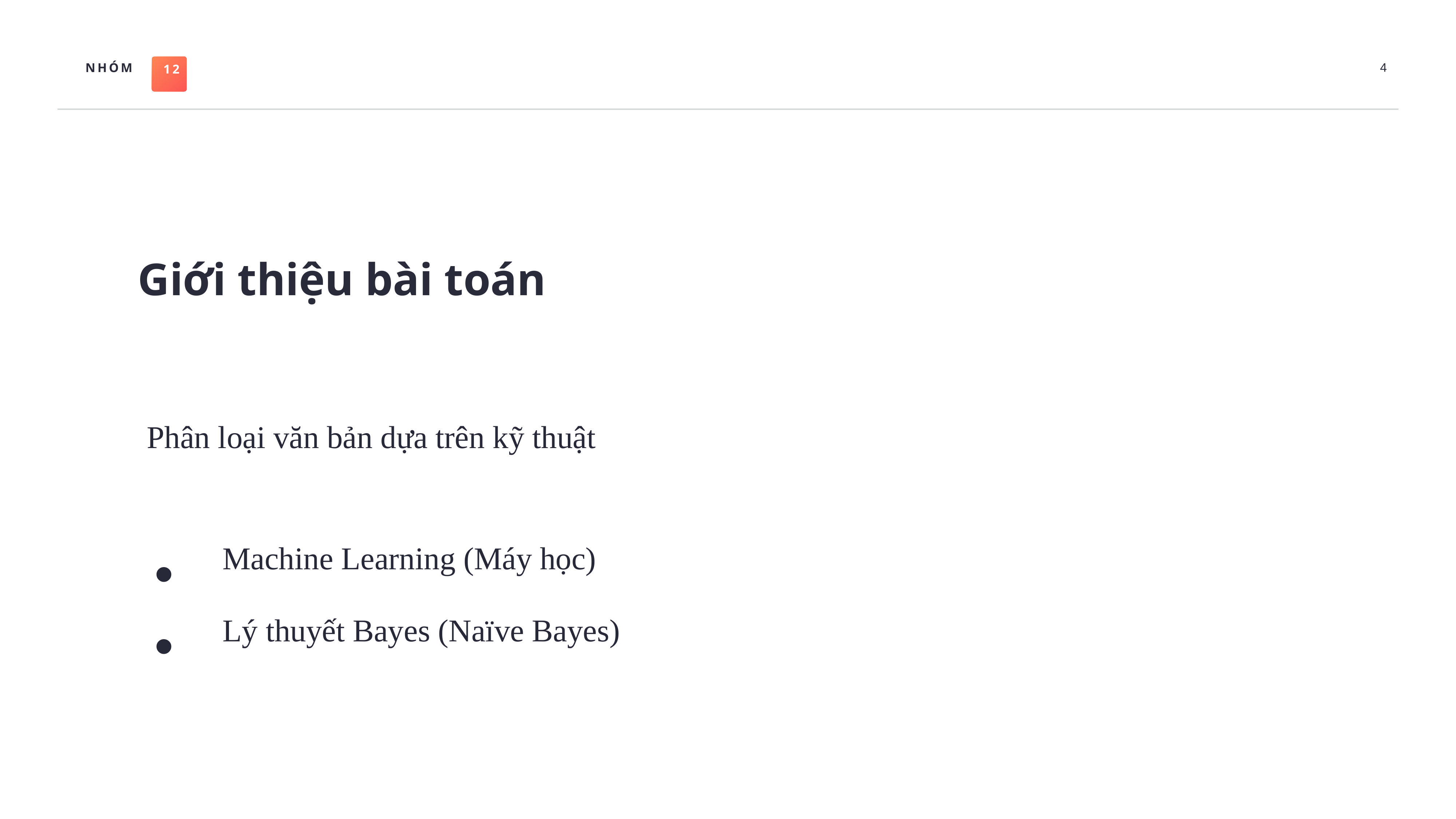

4
Giới thiệu bài toán

Phân loại văn bản dựa trên kỹ thuật

Machine Learning (Máy học)
Lý thuyết Bayes (Naïve Bayes)